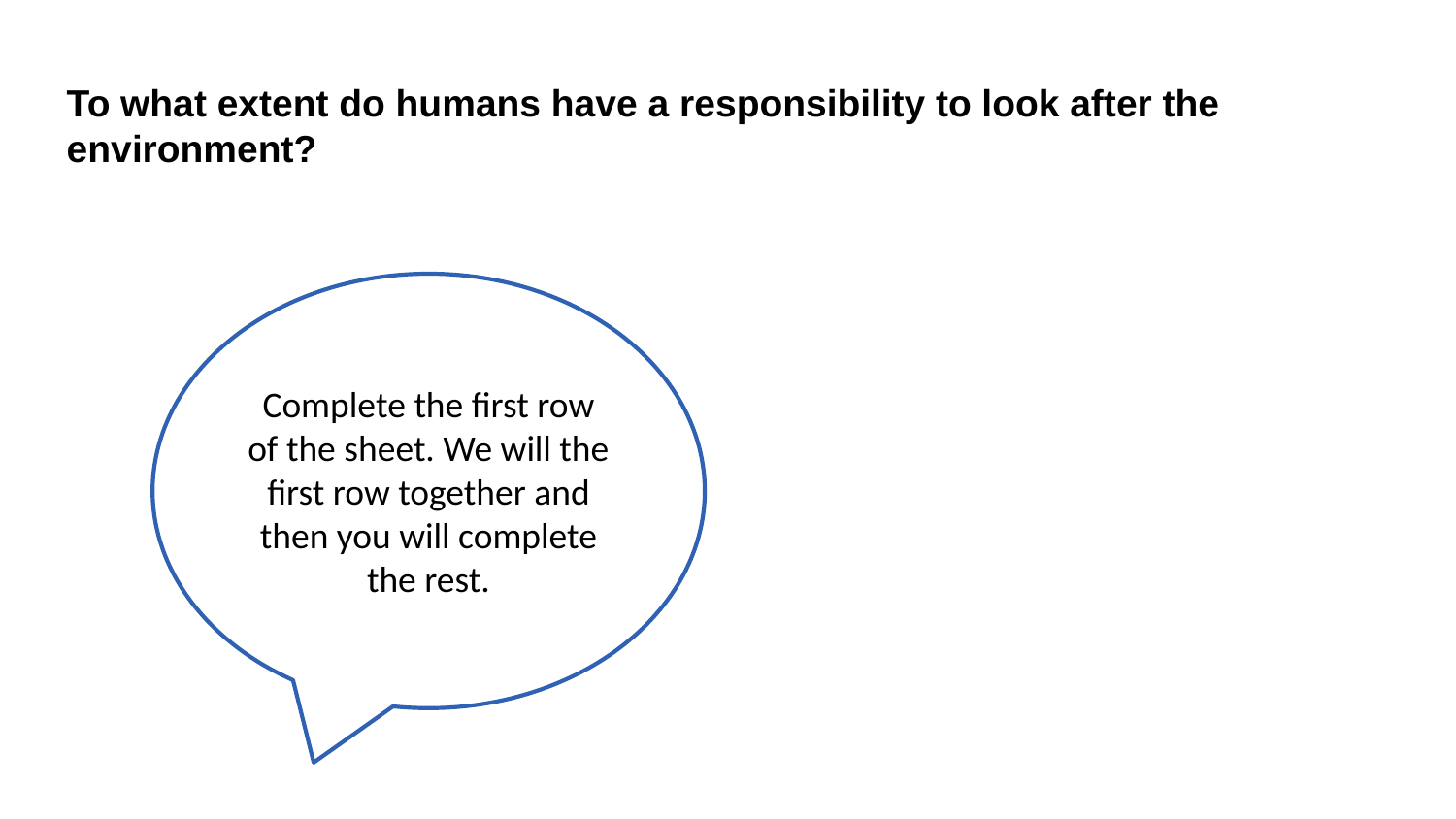

# To what extent do humans have a responsibility to look after the environment?
Complete the first row of the sheet. We will the first row together and then you will complete the rest.